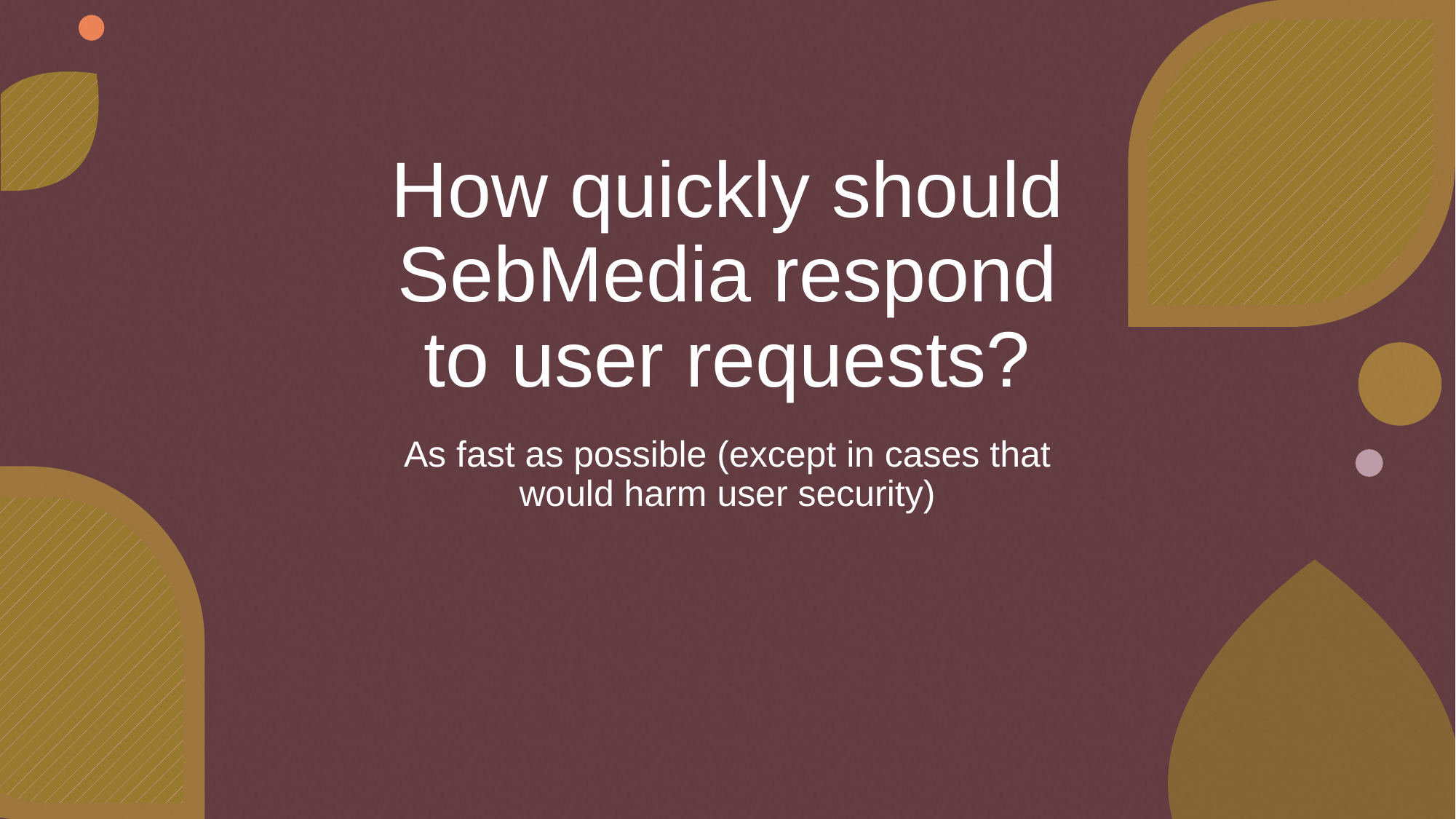

# How quickly should SebMedia respond to user requests?
As fast as possible (except in cases that would harm user security)